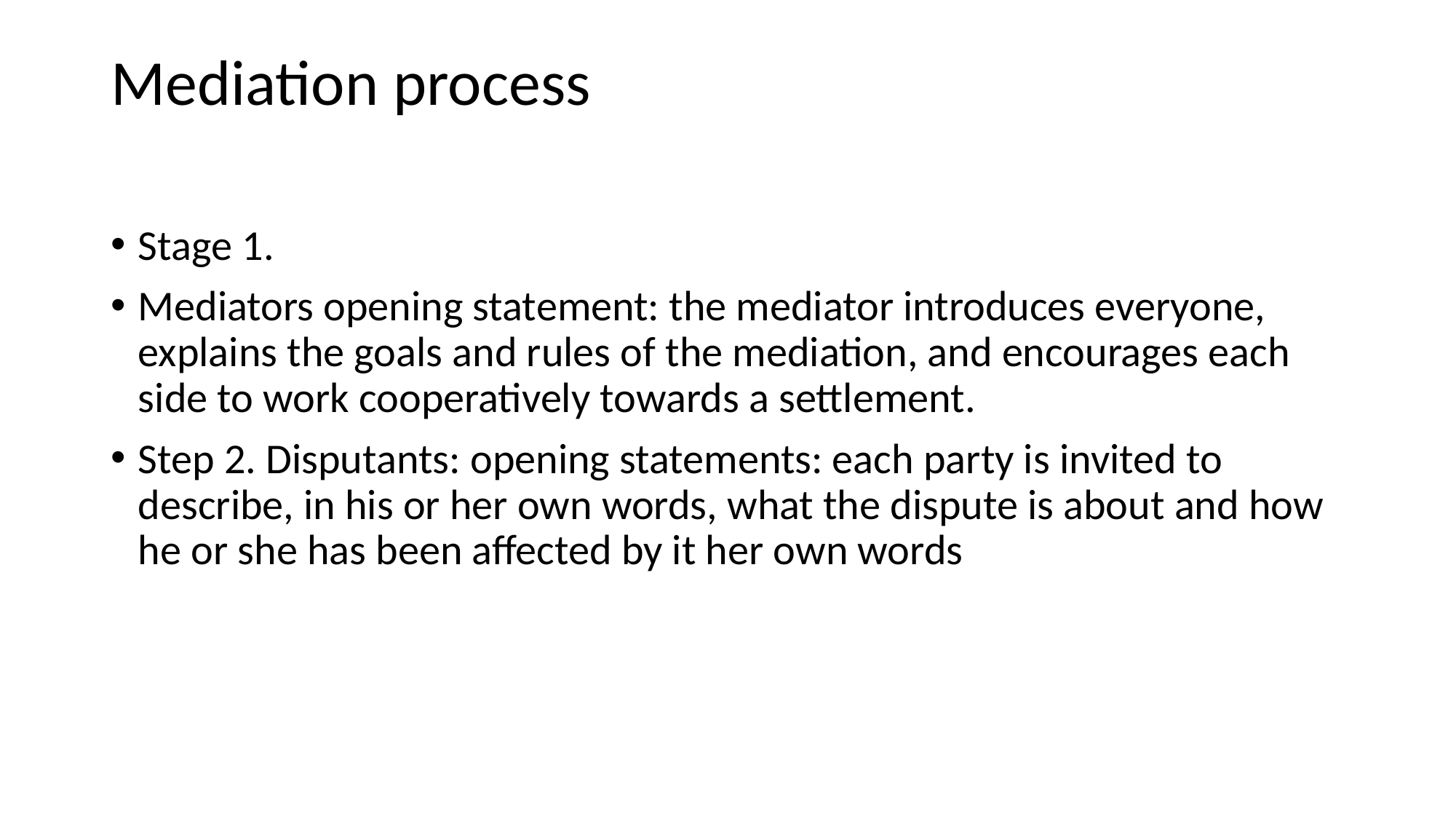

# Mediation process
Stage 1.
Mediators opening statement: the mediator introduces everyone, explains the goals and rules of the mediation, and encourages each side to work cooperatively towards a settlement.
Step 2. Disputants: opening statements: each party is invited to describe, in his or her own words, what the dispute is about and how he or she has been affected by it her own words